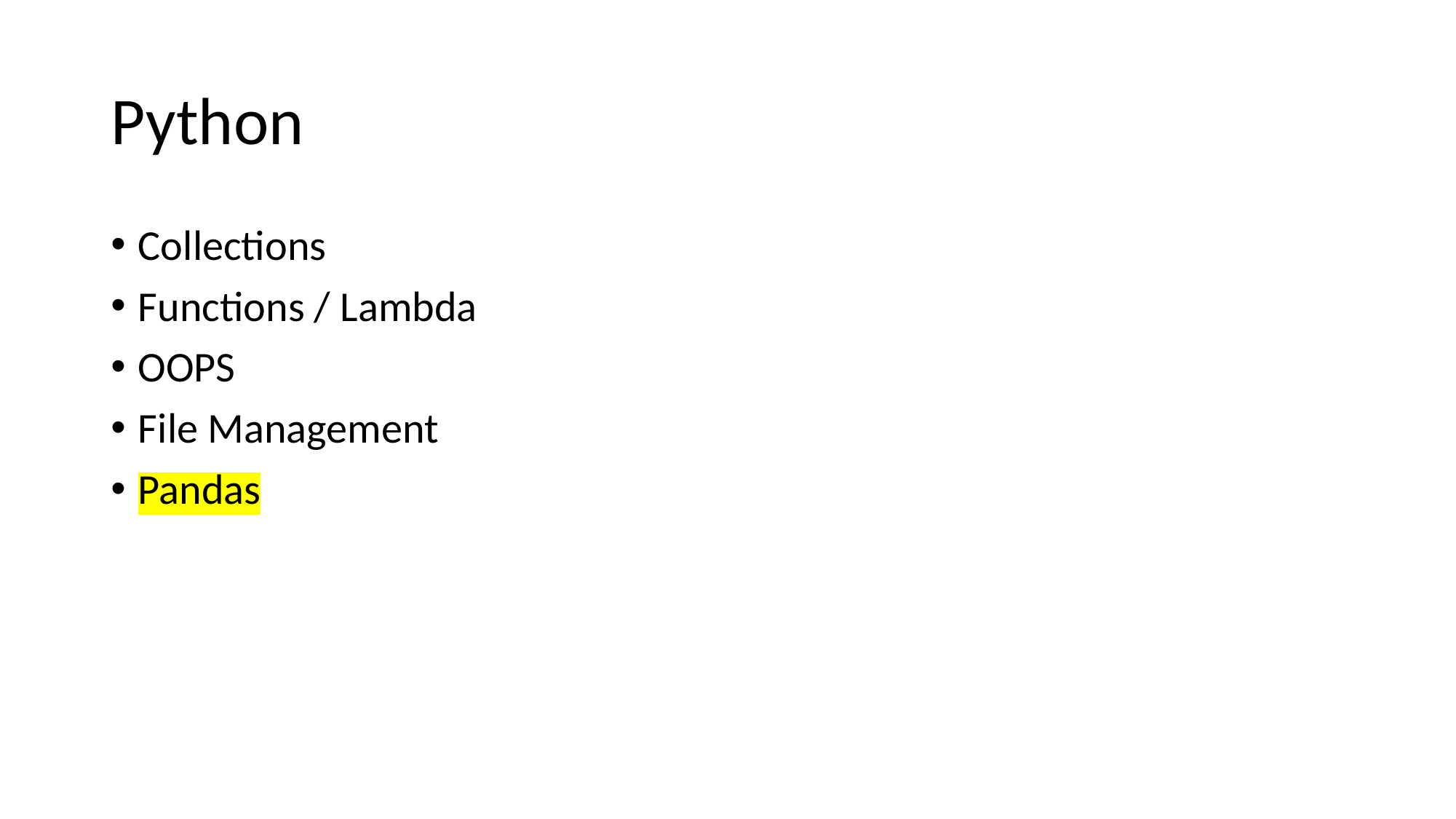

# Python
Collections
Functions / Lambda
OOPS
File Management
Pandas